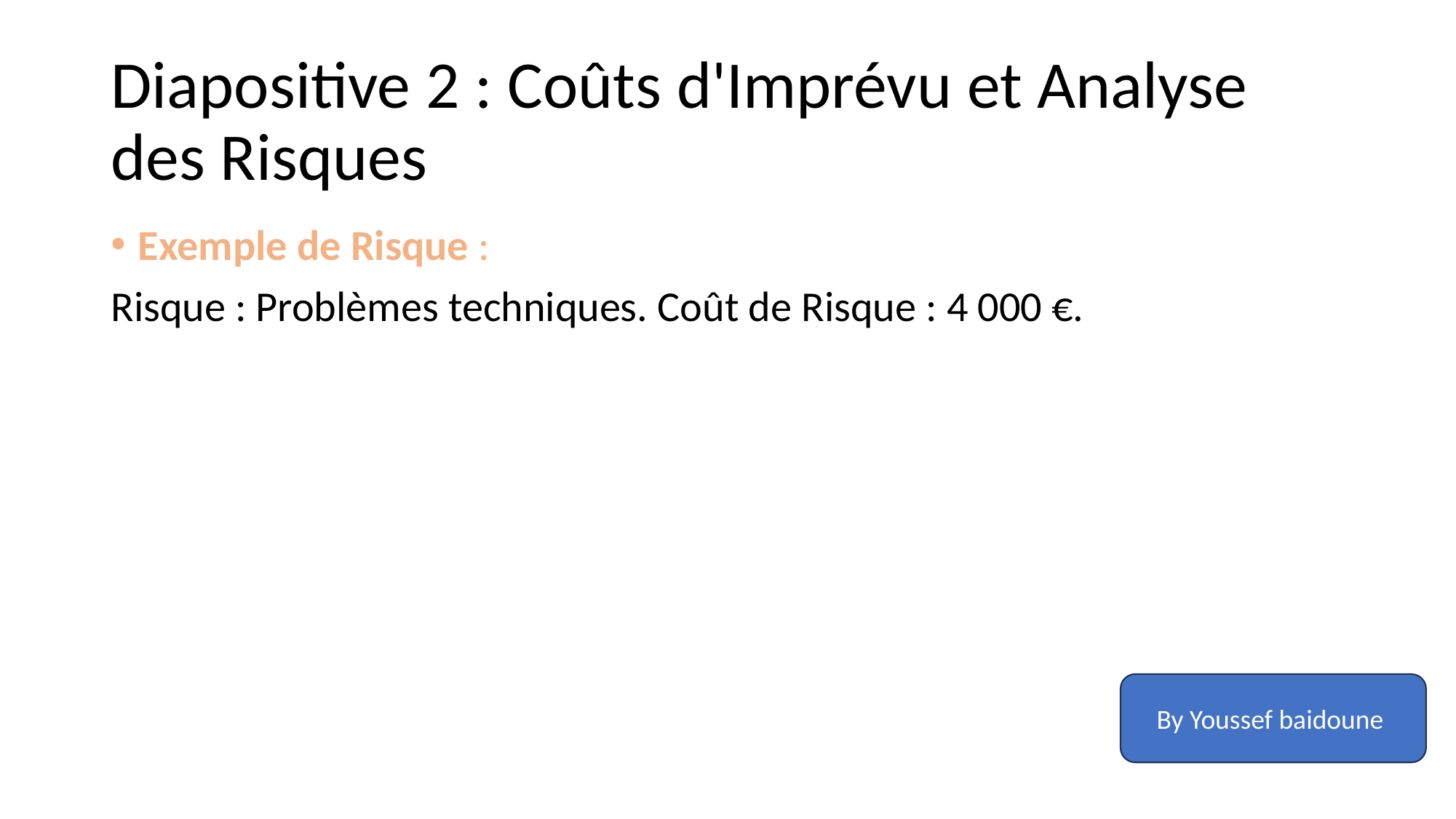

# Diapositive 2 : Coûts d'Imprévu et Analyse des Risques
Exemple de Risque :
Risque : Problèmes techniques. Coût de Risque : 4 000 €.
By Youssef baidoune